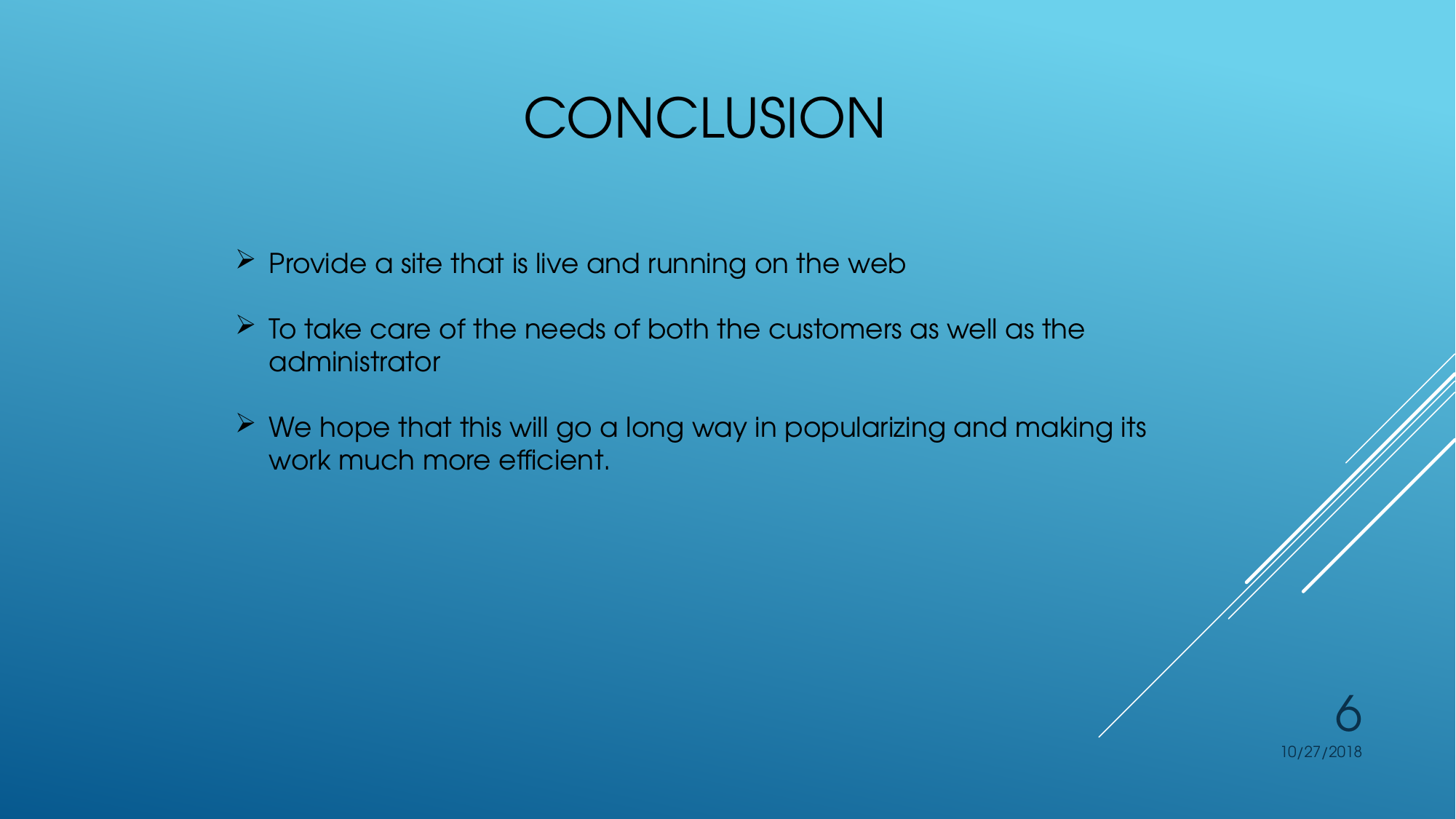

# Conclusion

Provide a site that is live and running on the web

To take care of the needs of both the customers as well as the administrator

We hope that this will go a long way in popularizing and making its work much more efficient.

6
10/27/2018